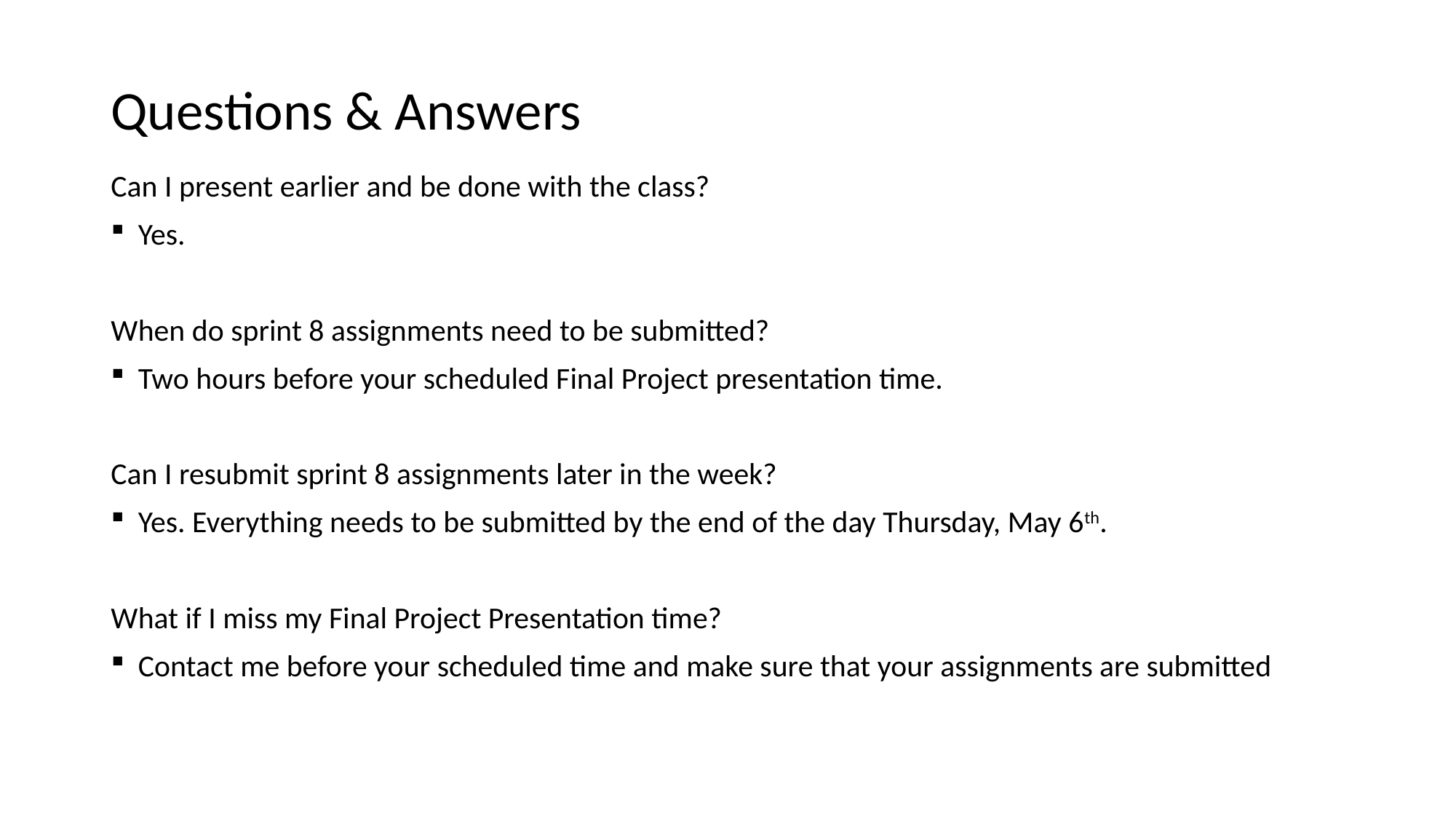

# Questions & Answers
Can I present earlier and be done with the class?
Yes.

When do sprint 8 assignments need to be submitted?
Two hours before your scheduled Final Project presentation time.

Can I resubmit sprint 8 assignments later in the week?
Yes. Everything needs to be submitted by the end of the day Thursday, May 6th.

What if I miss my Final Project Presentation time?
Contact me before your scheduled time and make sure that your assignments are submitted